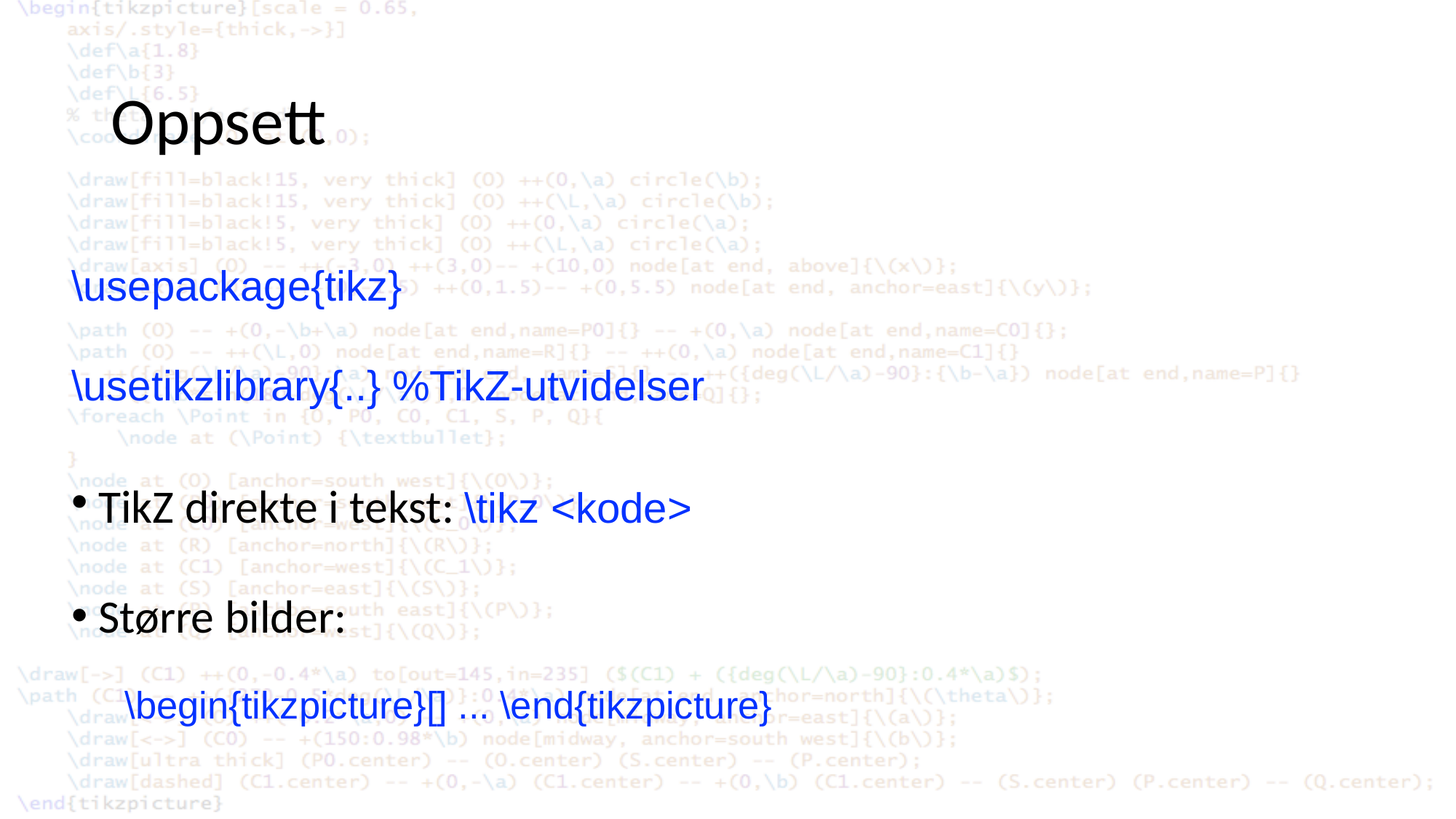

# Oppsett
\usepackage{tikz}
\usetikzlibrary{..} %TikZ-utvidelser
TikZ direkte i tekst: \tikz <kode>
Større bilder:
\begin{tikzpicture}[] ... \end{tikzpicture}